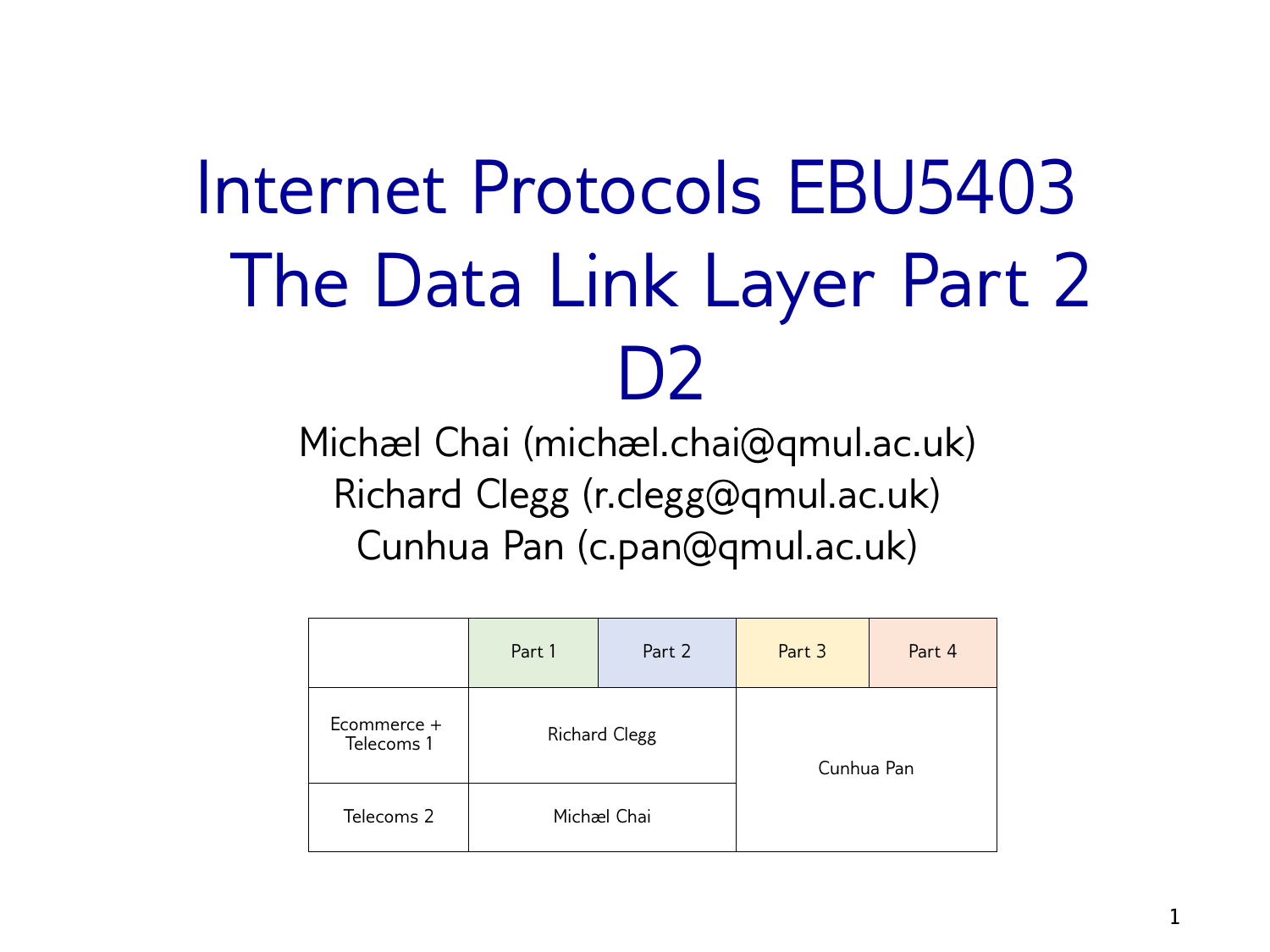

# Internet Protocols EBU5403 The Data Link Layer Part 2 D2
Michael Chai (michael.chai@qmul.ac.uk)
Richard Clegg (r.clegg@qmul.ac.uk)
Cunhua Pan (c.pan@qmul.ac.uk)
|  | Part 1 | Part 2 | Part 3 | Part 4 |
| --- | --- | --- | --- | --- |
| Ecommerce + Telecoms 1 | Richard Clegg |  | Cunhua Pan |  |
| Telecoms 2 | Michael Chai |  |  |  |
1